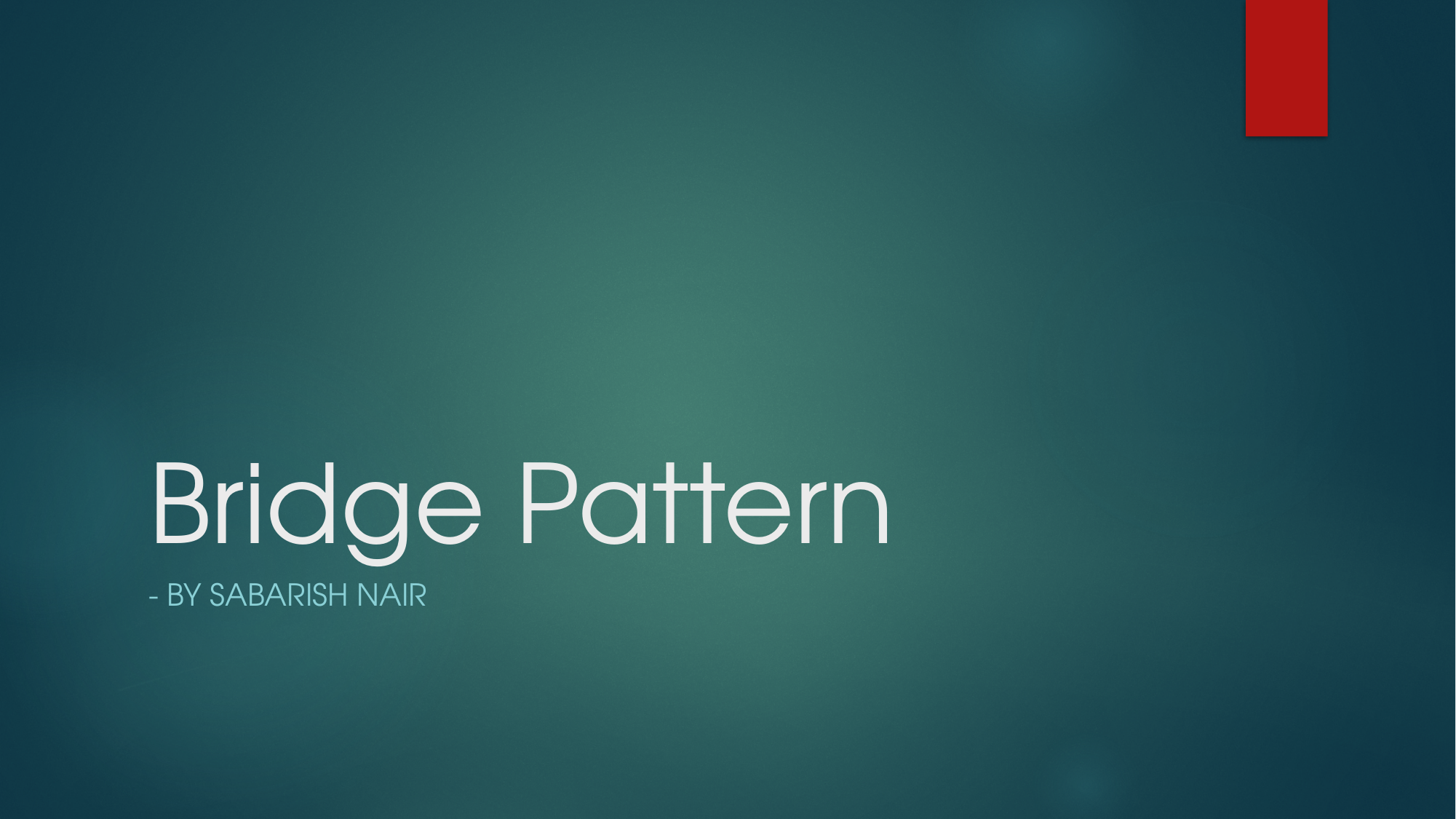

# Bridge Pattern
- By Sabarish Nair